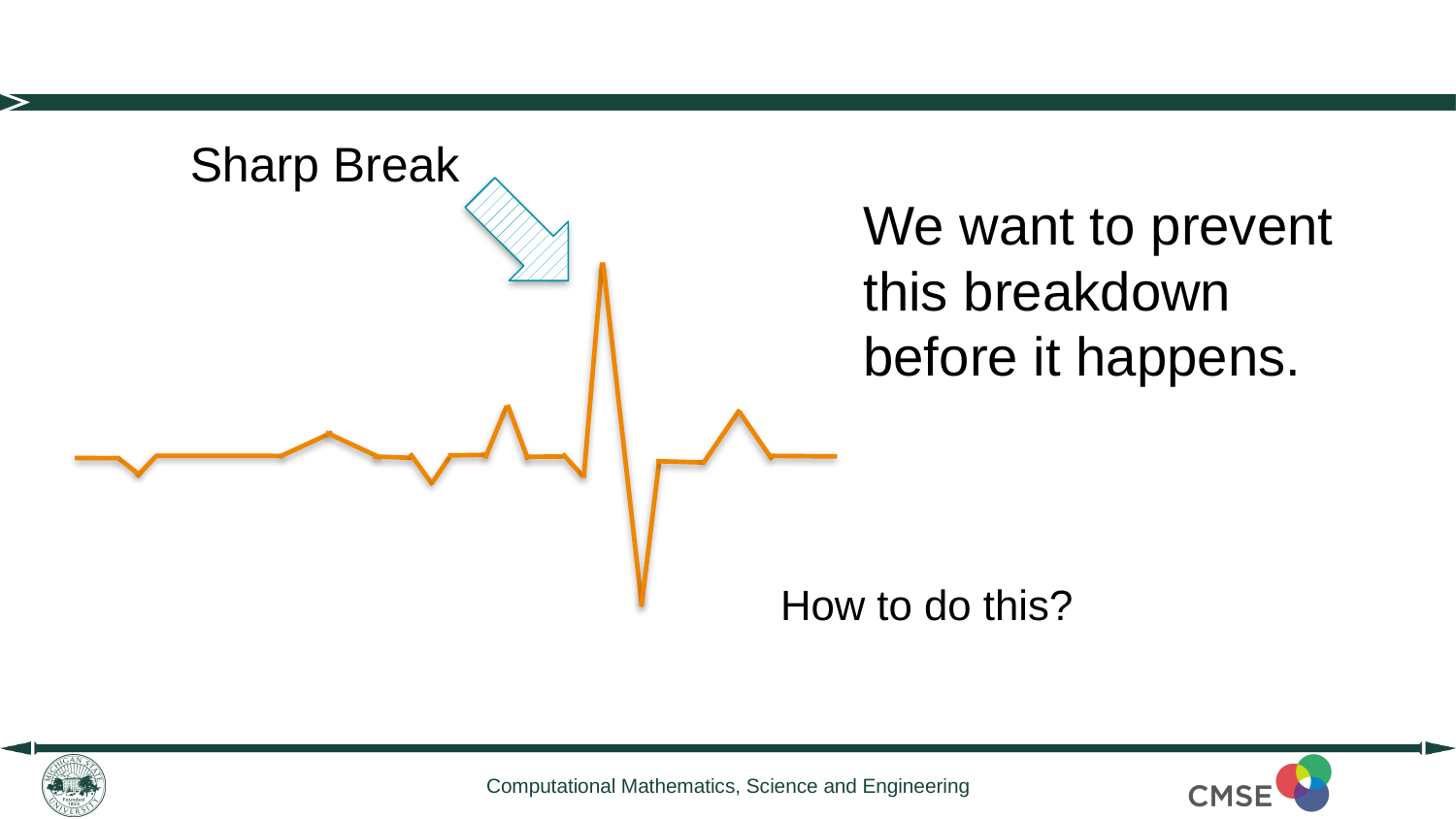

Sharp Break

We want to prevent this breakdown before it happens.

How to do this?